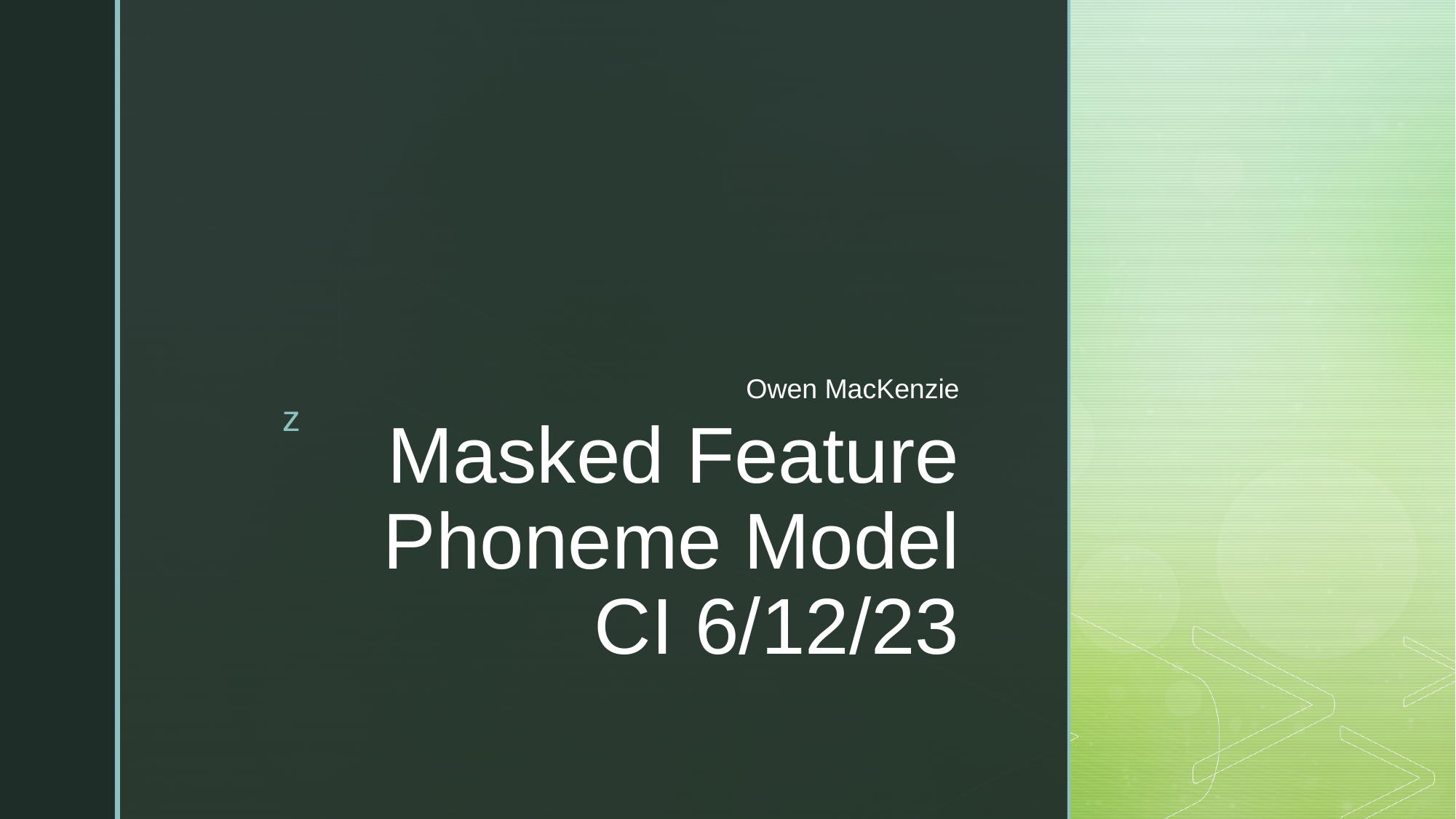

Owen MacKenzie
# Masked Feature Phoneme Model CI 6/12/23